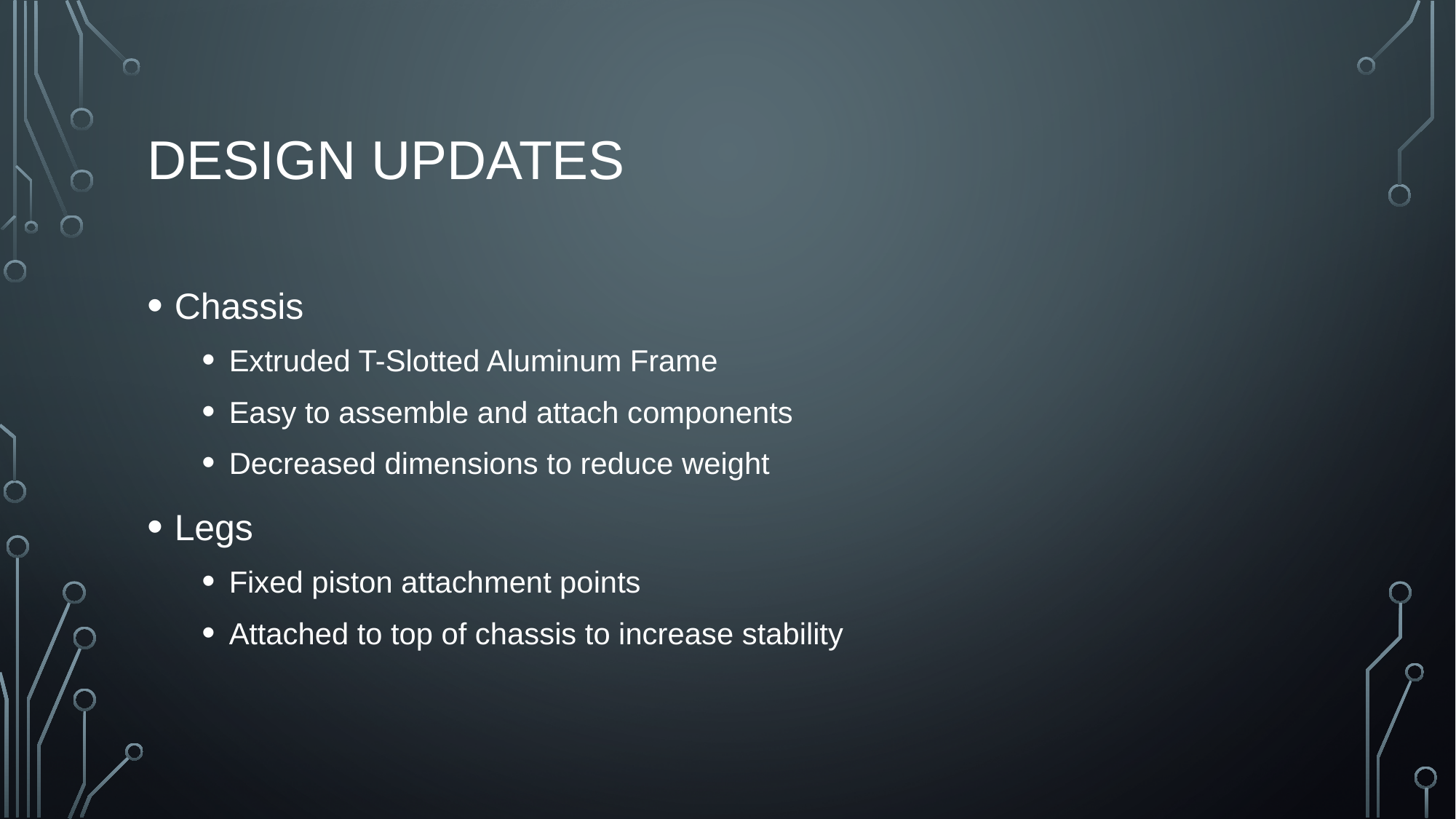

# Design Updates
Chassis
Extruded T-Slotted Aluminum Frame
Easy to assemble and attach components
Decreased dimensions to reduce weight
Legs
Fixed piston attachment points
Attached to top of chassis to increase stability